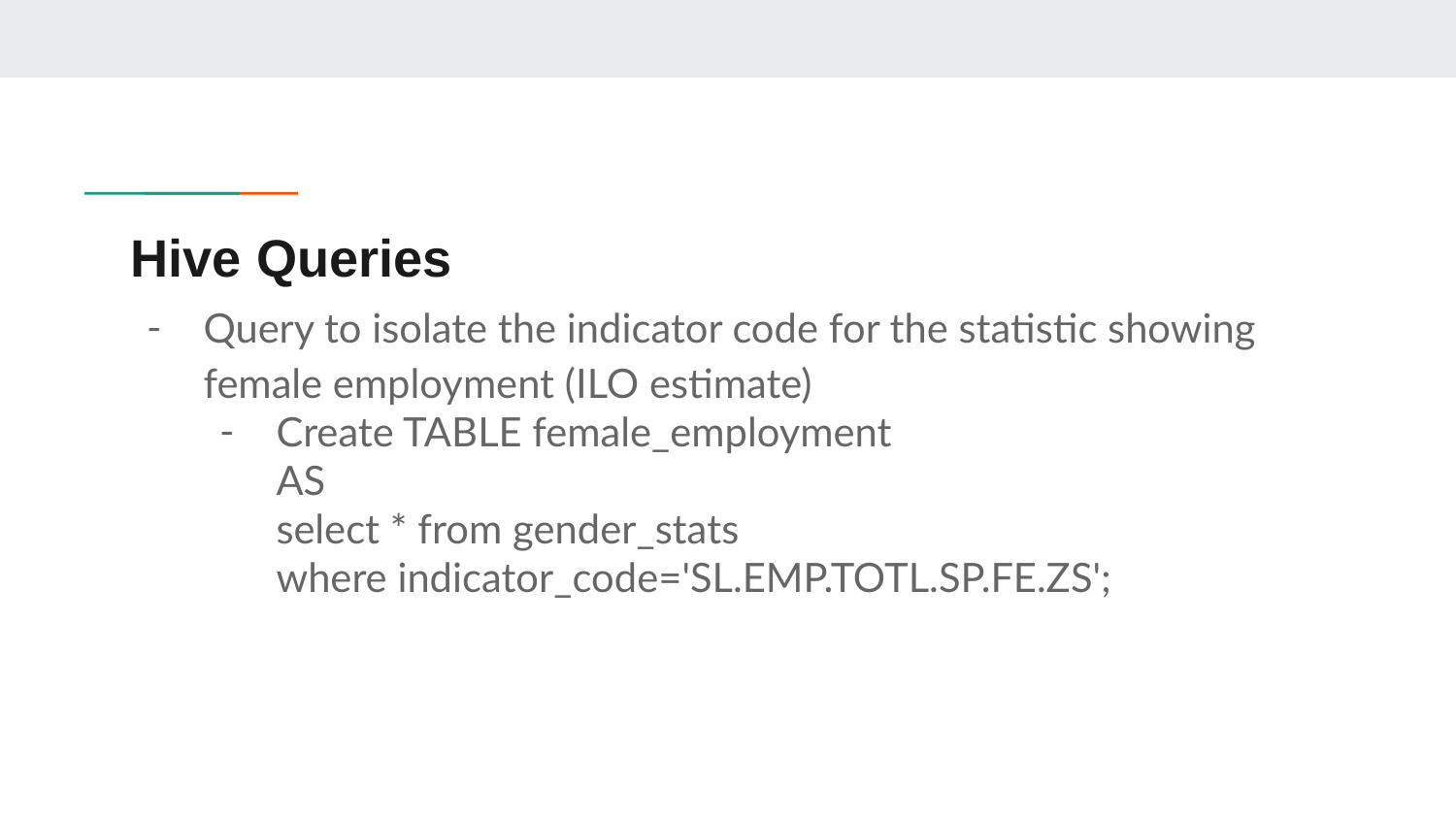

# Hive Queries
Query to isolate the indicator code for the statistic showing female employment (ILO estimate)
Create TABLE female_employment
AS
select * from gender_stats
where indicator_code='SL.EMP.TOTL.SP.FE.ZS';